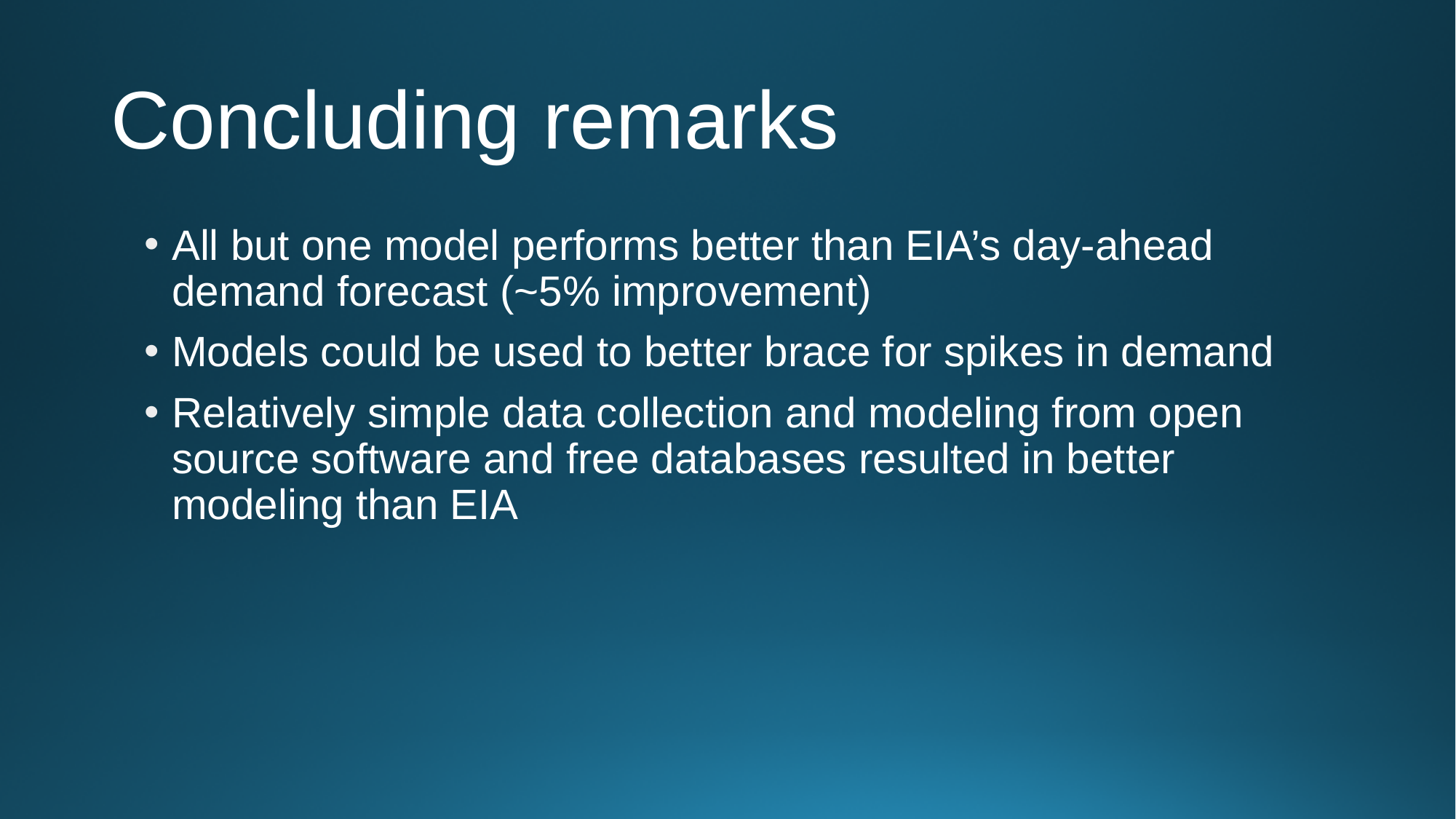

# Concluding remarks
All but one model performs better than EIA’s day-ahead demand forecast (~5% improvement)
Models could be used to better brace for spikes in demand
Relatively simple data collection and modeling from open source software and free databases resulted in better modeling than EIA